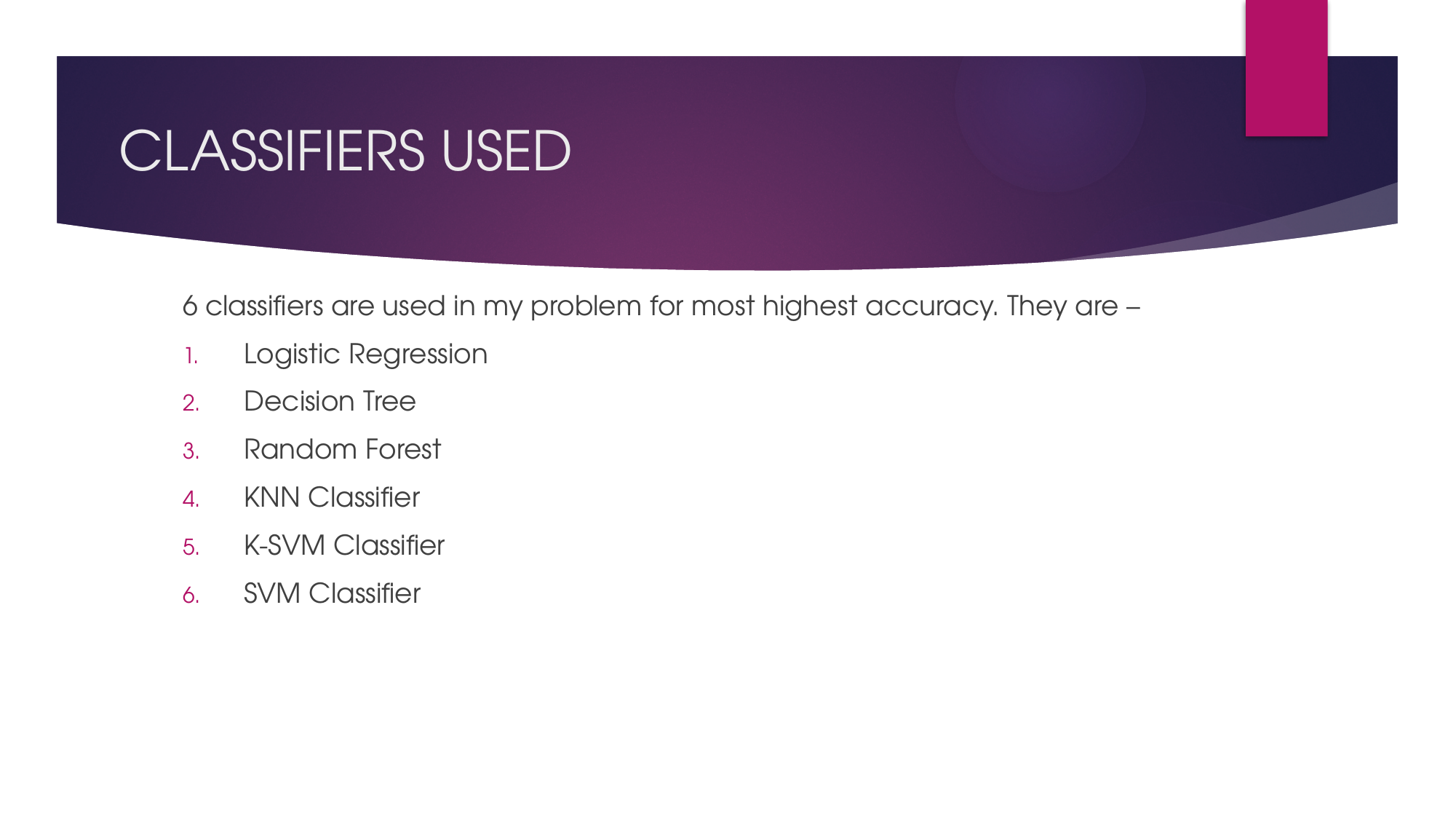

# CLASSIFIERS USED
6 classifiers are used in my problem for most highest accuracy. They are –
Logistic Regression
Decision Tree
Random Forest
KNN Classifier
K-SVM Classifier
SVM Classifier